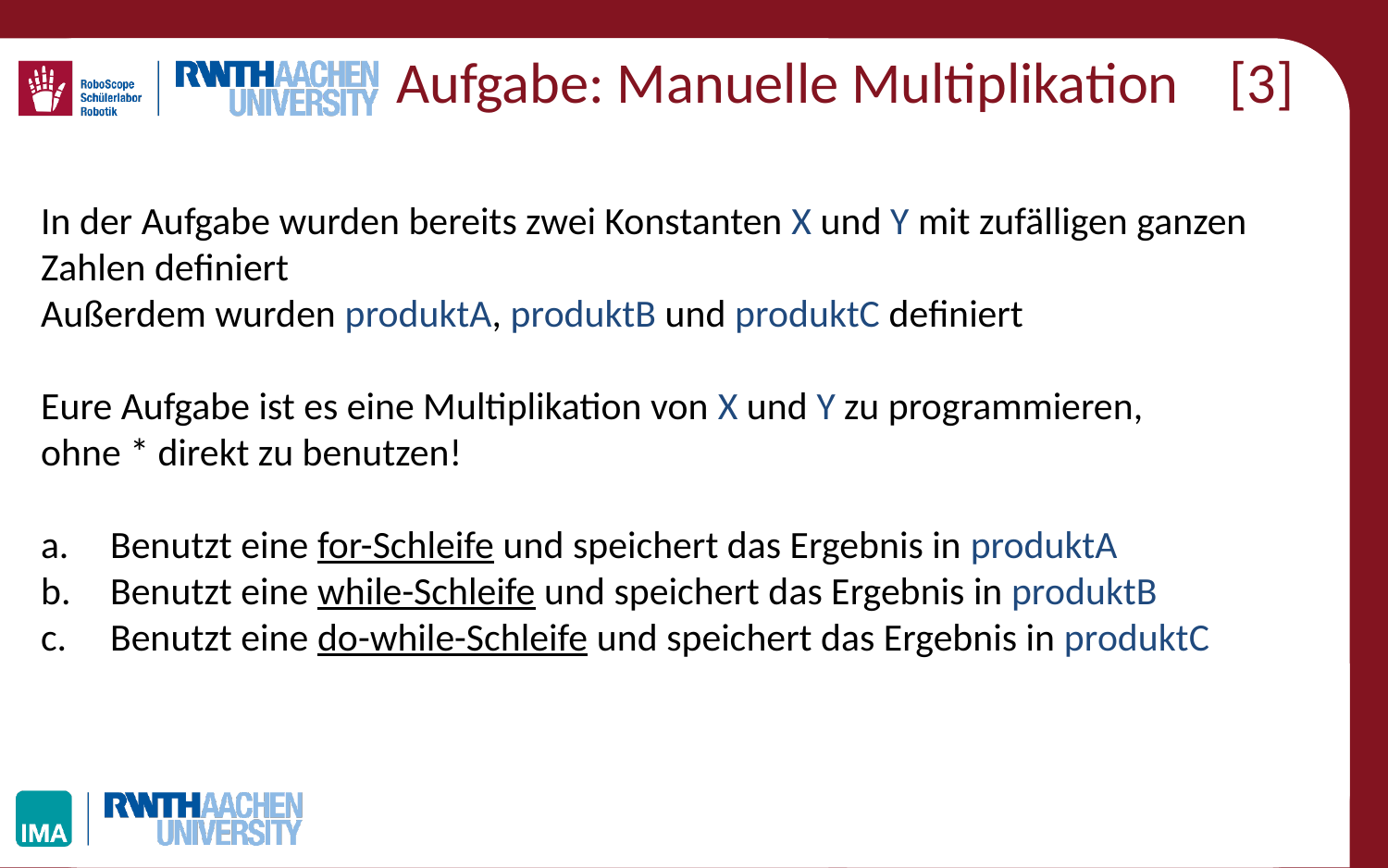

# Aufgabe: Manuelle Multiplikation  	[3]
In der Aufgabe wurden bereits zwei Konstanten X und Y mit zufälligen ganzen Zahlen definiert
Außerdem wurden produktA, produktB und produktC definiert

Eure Aufgabe ist es eine Multiplikation von X und Y zu programmieren,
ohne * direkt zu benutzen!

Benutzt eine for-Schleife und speichert das Ergebnis in produktA
Benutzt eine while-Schleife und speichert das Ergebnis in produktB
Benutzt eine do-while-Schleife und speichert das Ergebnis in produktC